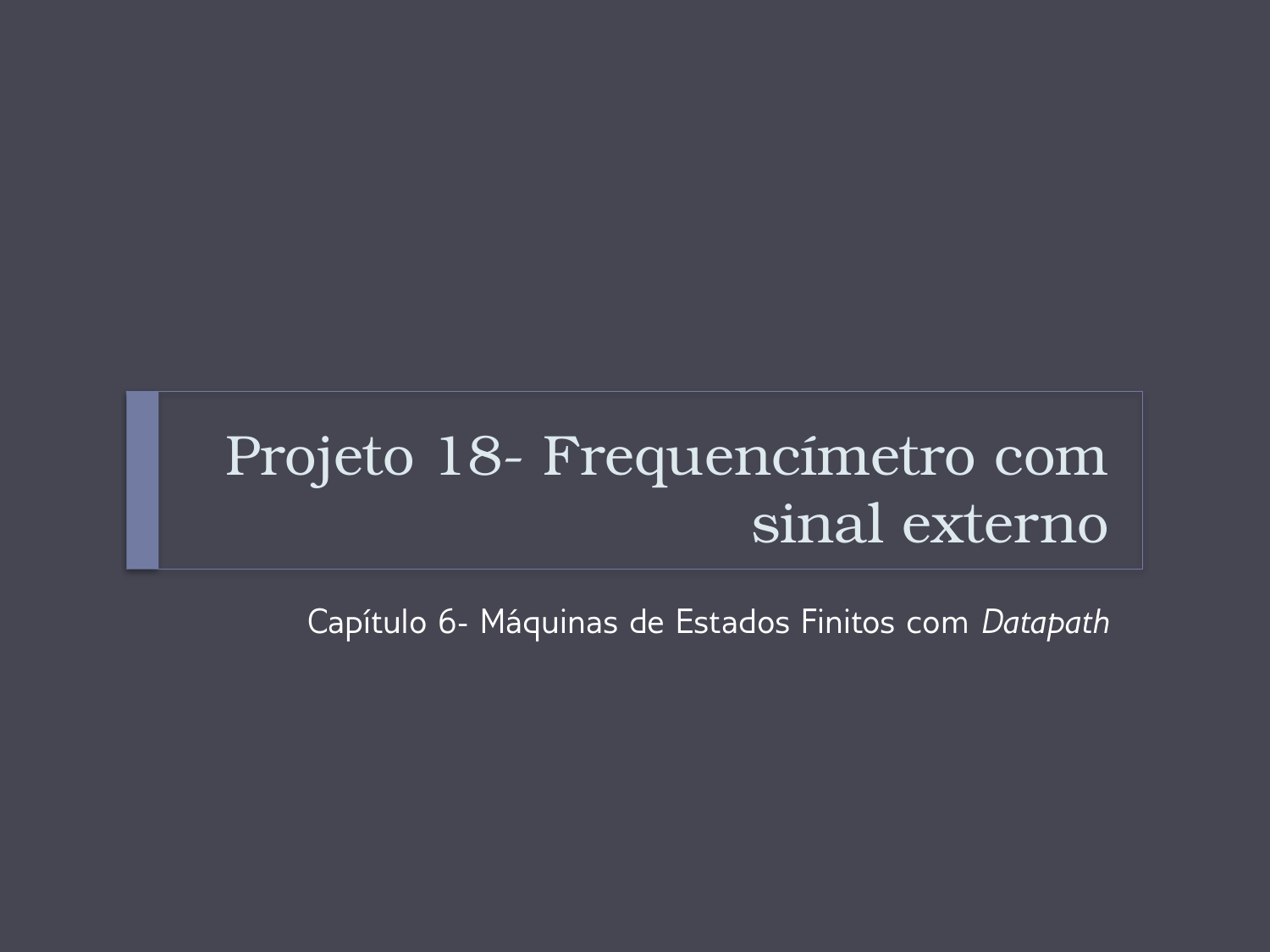

# Projeto 18- Frequencímetro com sinal externo
Capítulo 6- Máquinas de Estados Finitos com Datapath